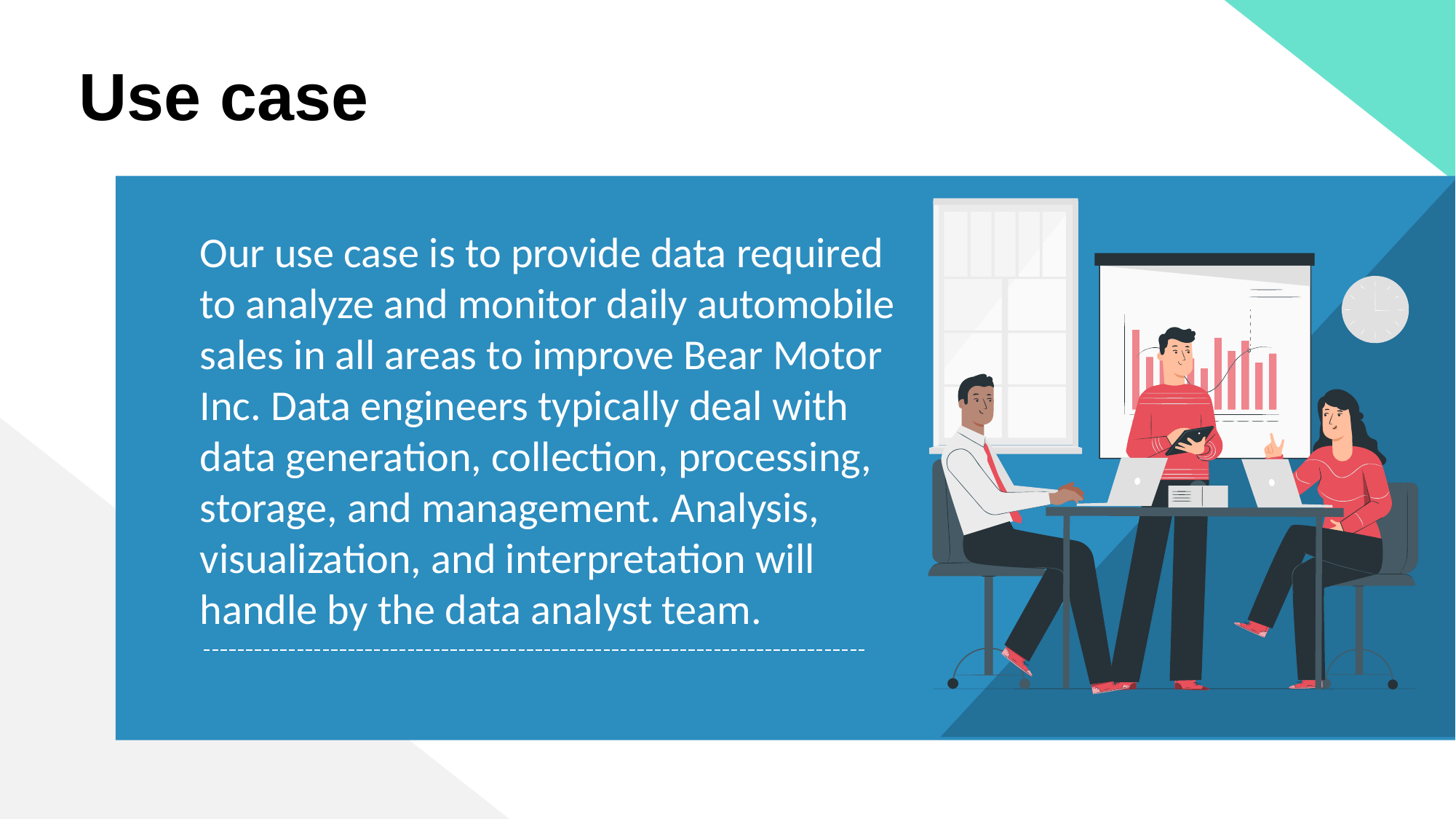

# Use case

Our use case is to provide data required to analyze and monitor daily automobile sales in all areas to improve Bear Motor Inc. Data engineers typically deal with data generation, collection, processing, storage, and management. Analysis, visualization, and interpretation will handle by the data analyst team.